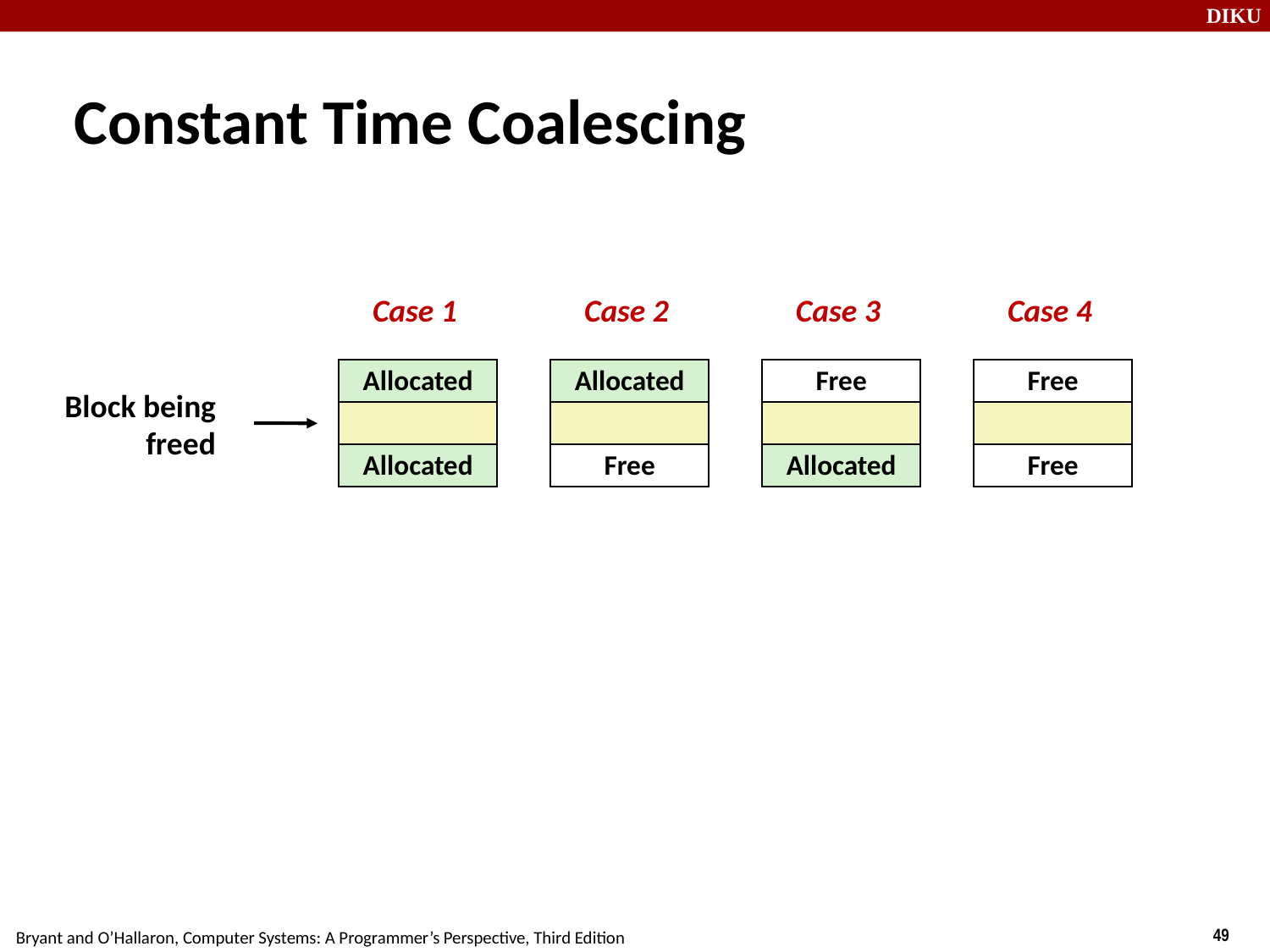

Constant Time Coalescing
Case 1
Case 2
Case 3
Case 4
Allocated
Allocated
Free
Free
Block being
freed

Allocated
Free
Allocated
Free